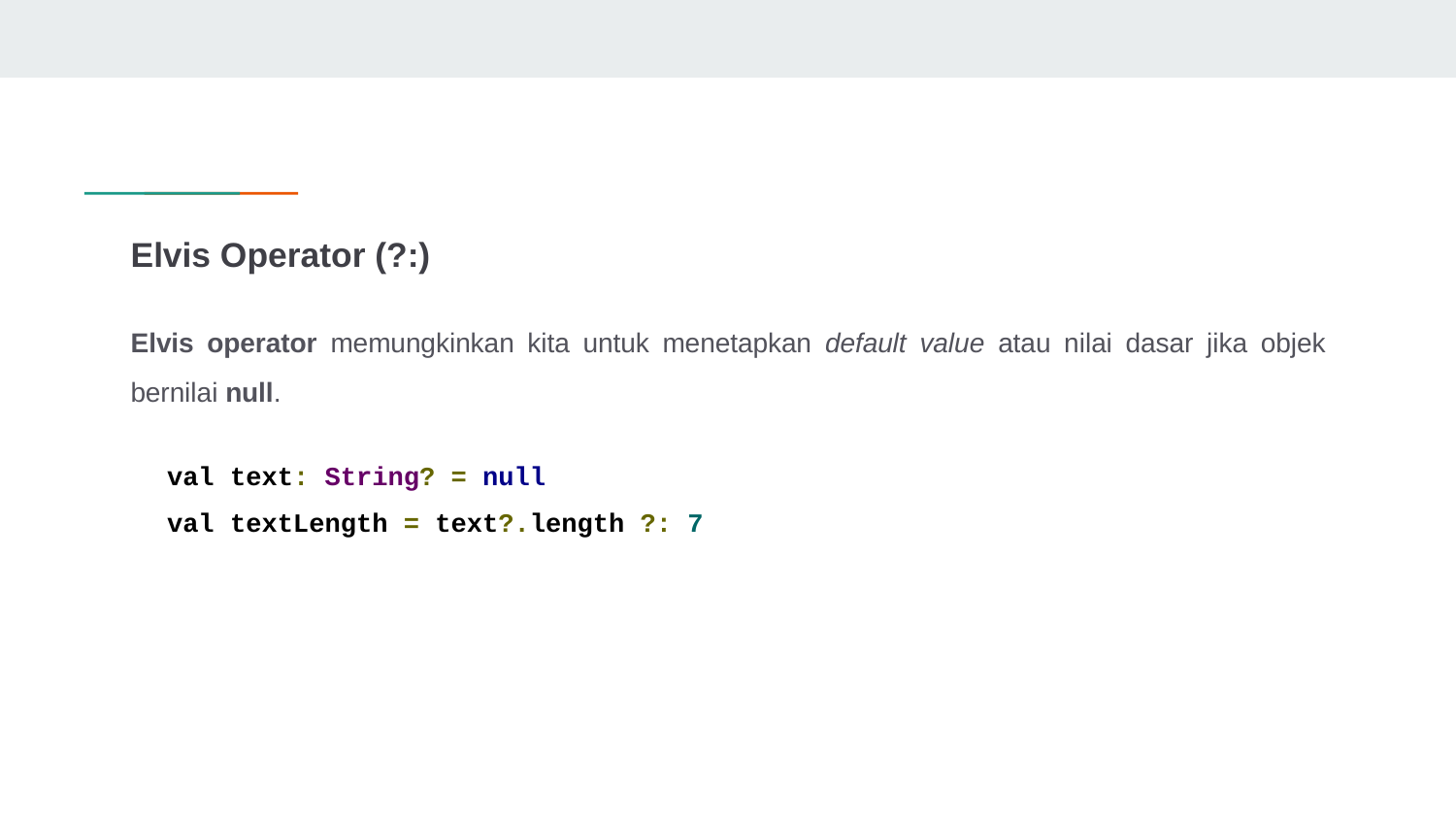

# Elvis Operator (?:)
Elvis operator memungkinkan kita untuk menetapkan default value atau nilai dasar jika objek bernilai null.
val text: String? = null
val textLength = text?.length ?: 7